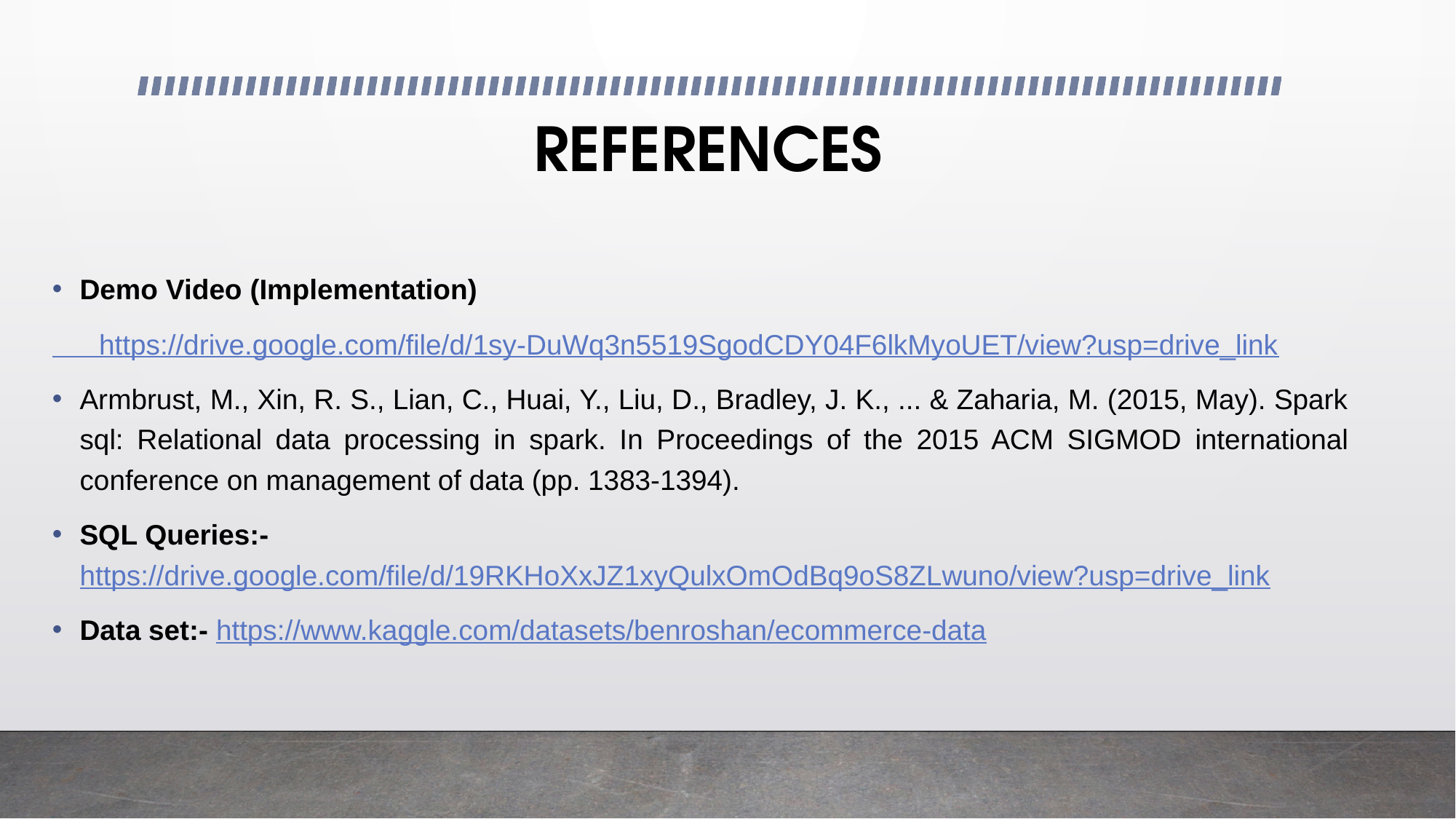

# REFERENCES
Demo Video (Implementation)
      https://drive.google.com/file/d/1sy-DuWq3n5519SgodCDY04F6lkMyoUET/view?usp=drive_link
Armbrust, M., Xin, R. S., Lian, C., Huai, Y., Liu, D., Bradley, J. K., ... & Zaharia, M. (2015, May). Spark sql: Relational data processing in spark. In Proceedings of the 2015 ACM SIGMOD international conference on management of data (pp. 1383-1394).
SQL Queries:- https://drive.google.com/file/d/19RKHoXxJZ1xyQulxOmOdBq9oS8ZLwuno/view?usp=drive_link
Data set:- https://www.kaggle.com/datasets/benroshan/ecommerce-data